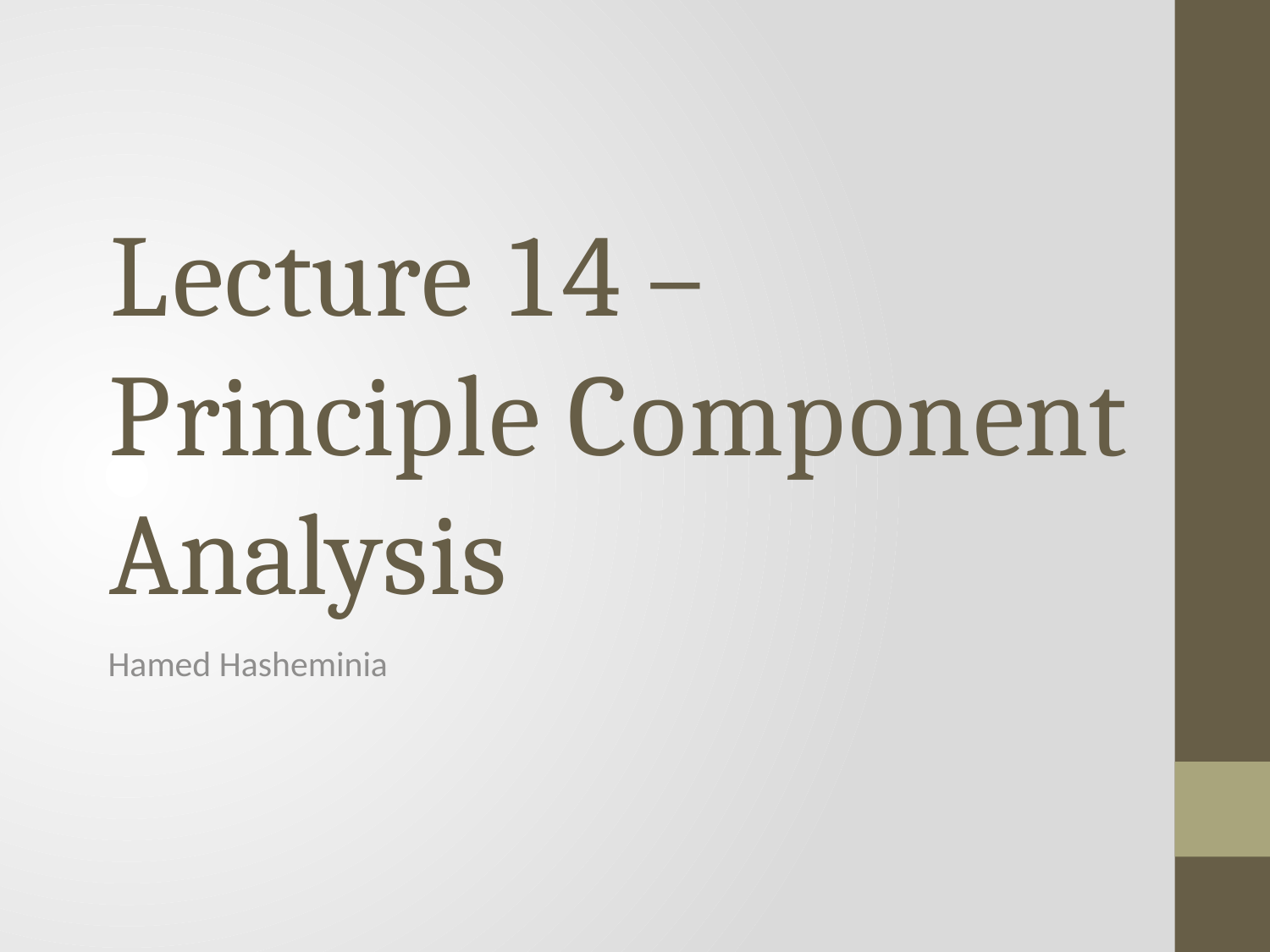

# Lecture 14 – Principle Component Analysis
Hamed Hasheminia